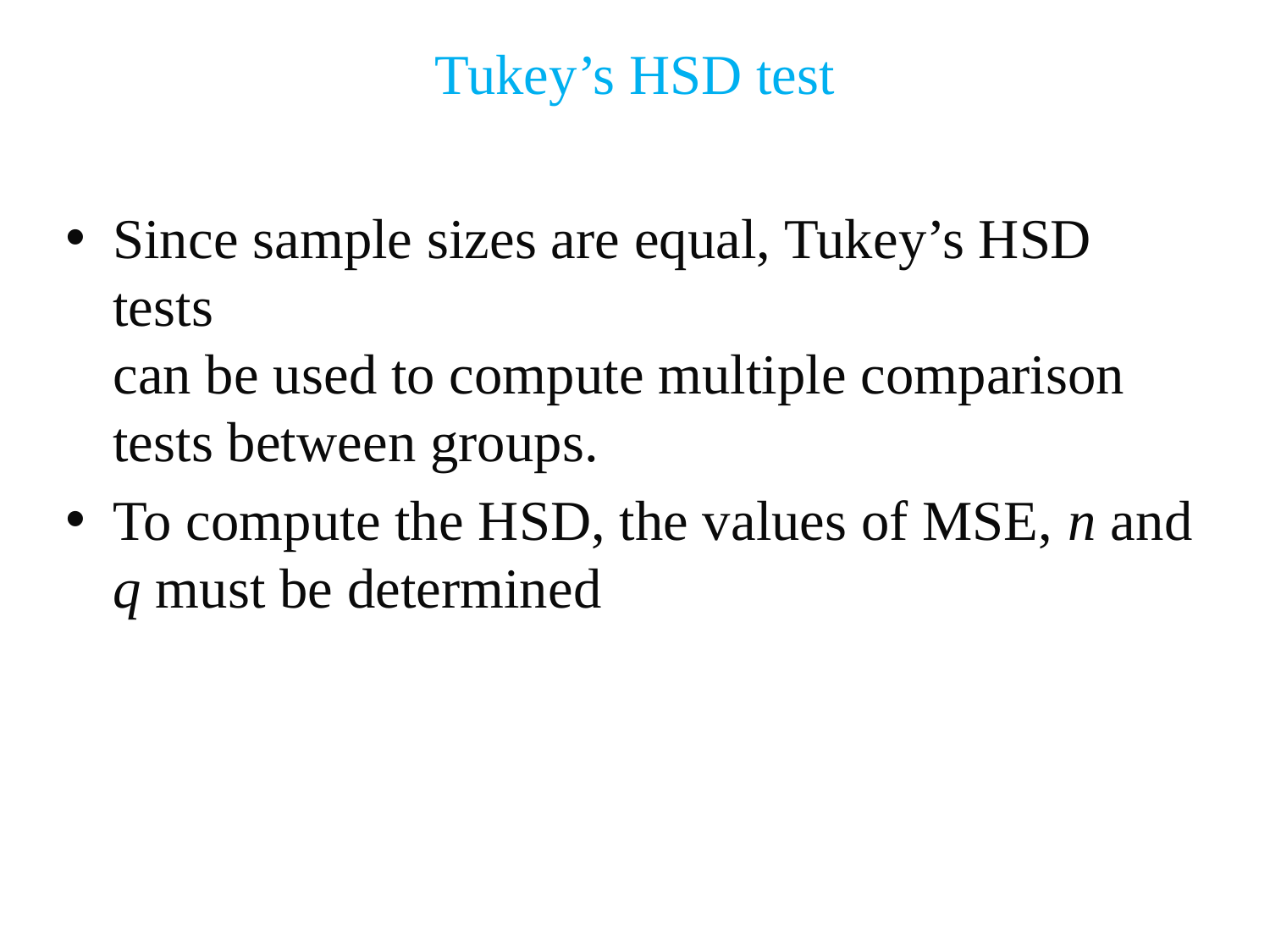

Tukey’s HSD test
Since sample sizes are equal, Tukey’s HSD tests
can be used to compute multiple comparison tests between groups.
To compute the HSD, the values of MSE, n and
q must be determined